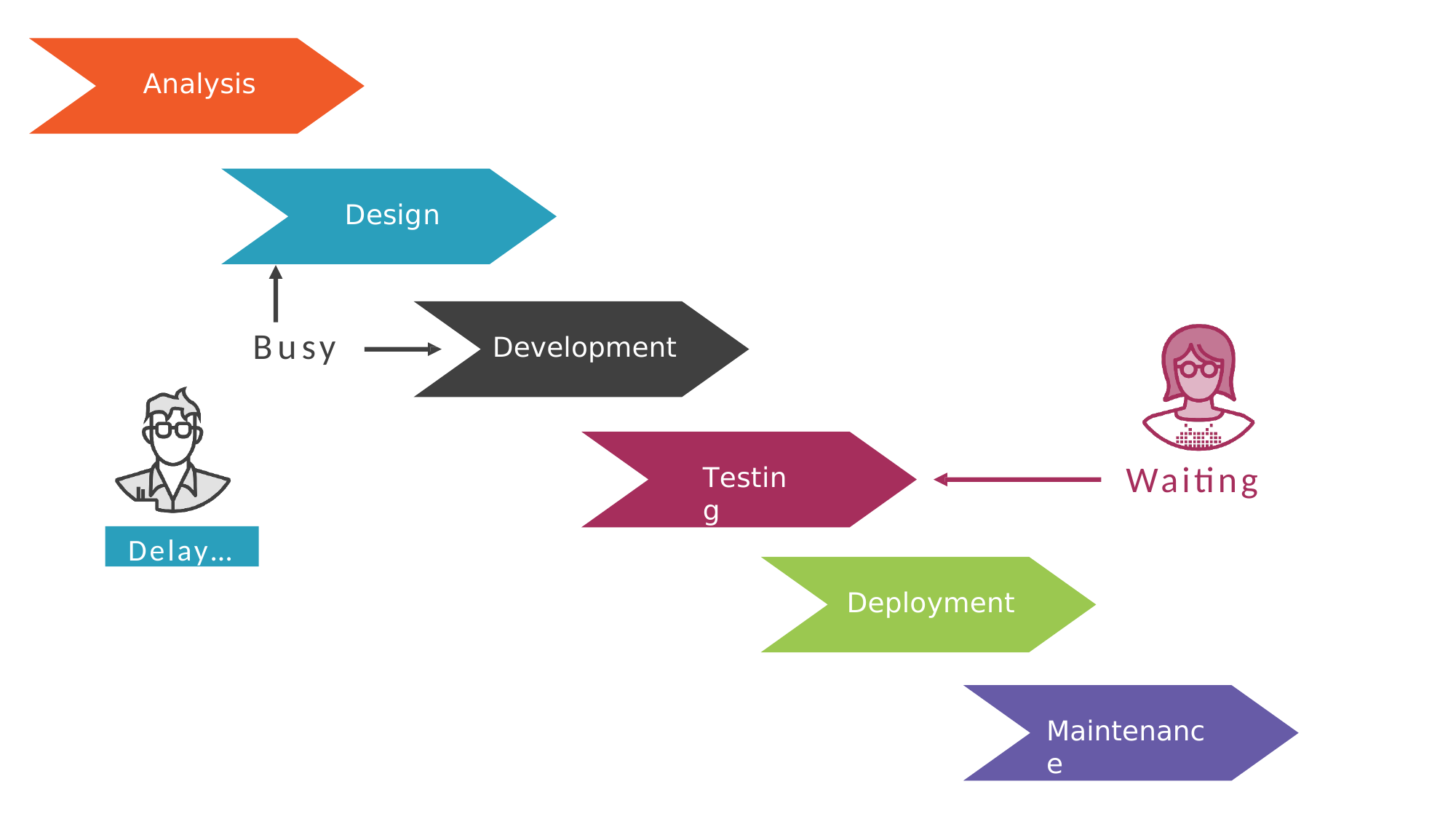

Analysis

Design

# Busy

Development

Waiting
Testing

Delay…

Deployment

Maintenance